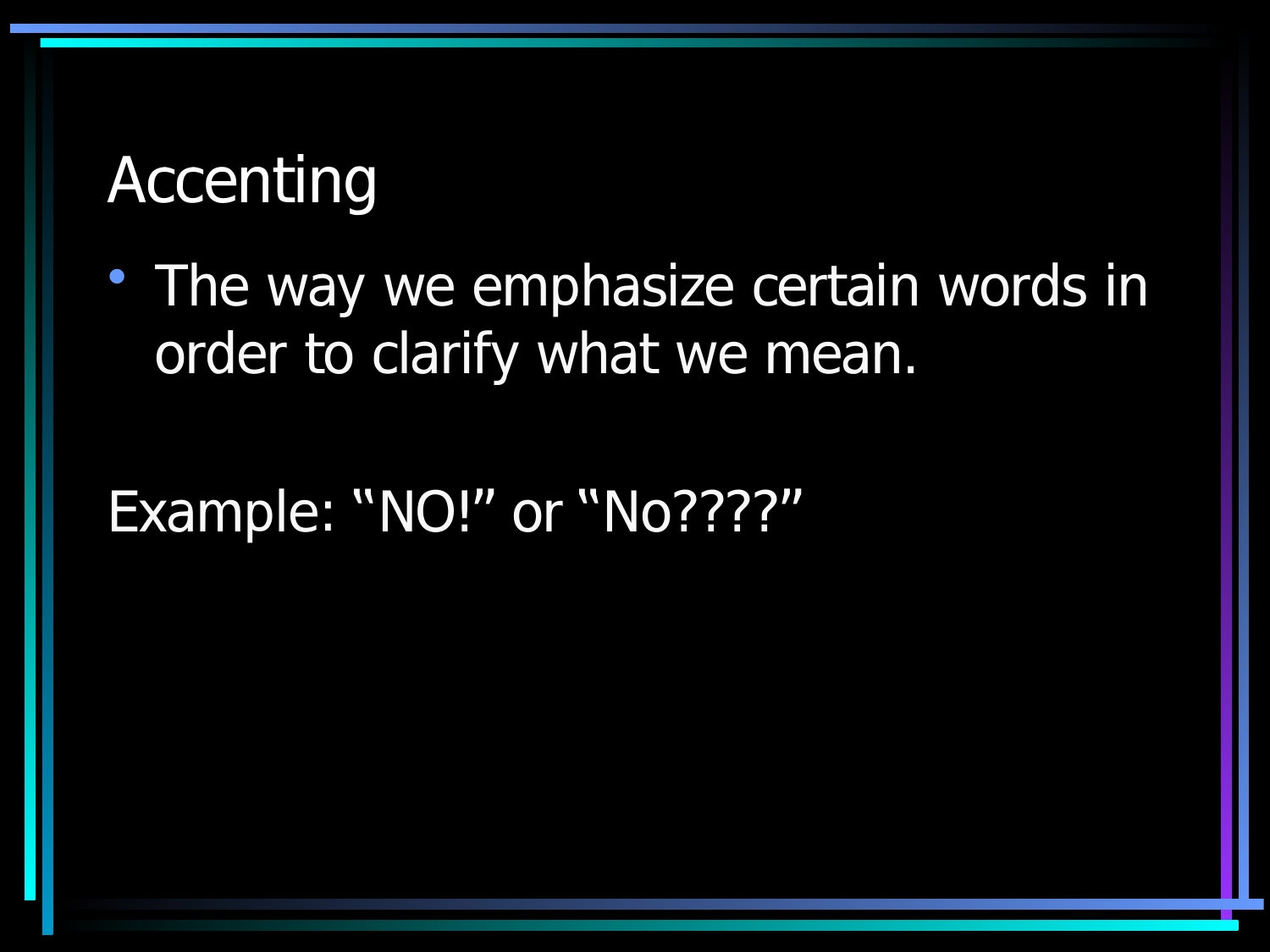

# Accenting
The way we emphasize certain words in order to clarify what we mean.

Example: “NO!” or “No????”